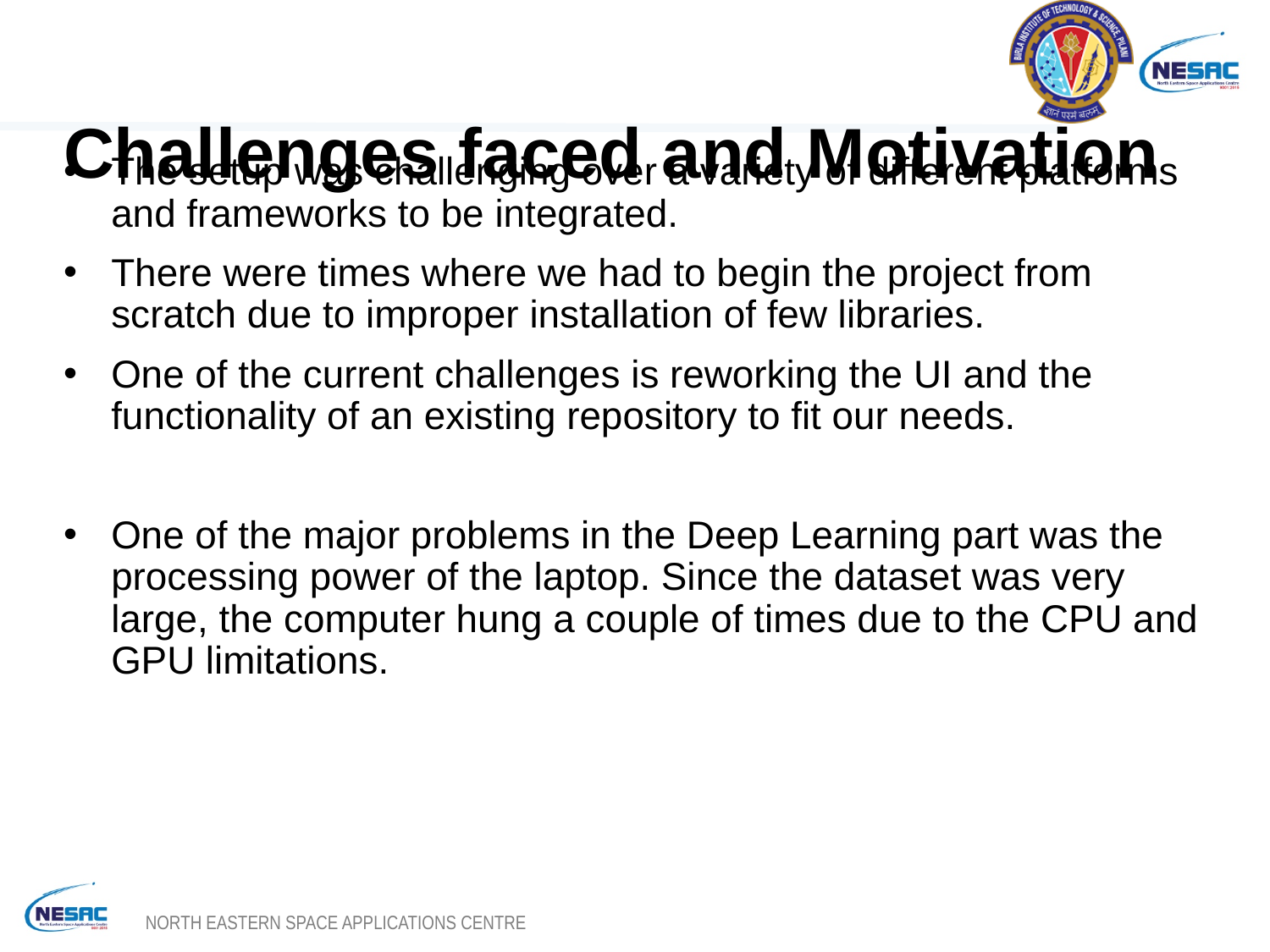

# Challenges faced and Motivation
The setup was challenging over a variety of different platforms and frameworks to be integrated.
There were times where we had to begin the project from scratch due to improper installation of few libraries.
One of the current challenges is reworking the UI and the functionality of an existing repository to fit our needs.

One of the major problems in the Deep Learning part was the processing power of the laptop. Since the dataset was very large, the computer hung a couple of times due to the CPU and GPU limitations.